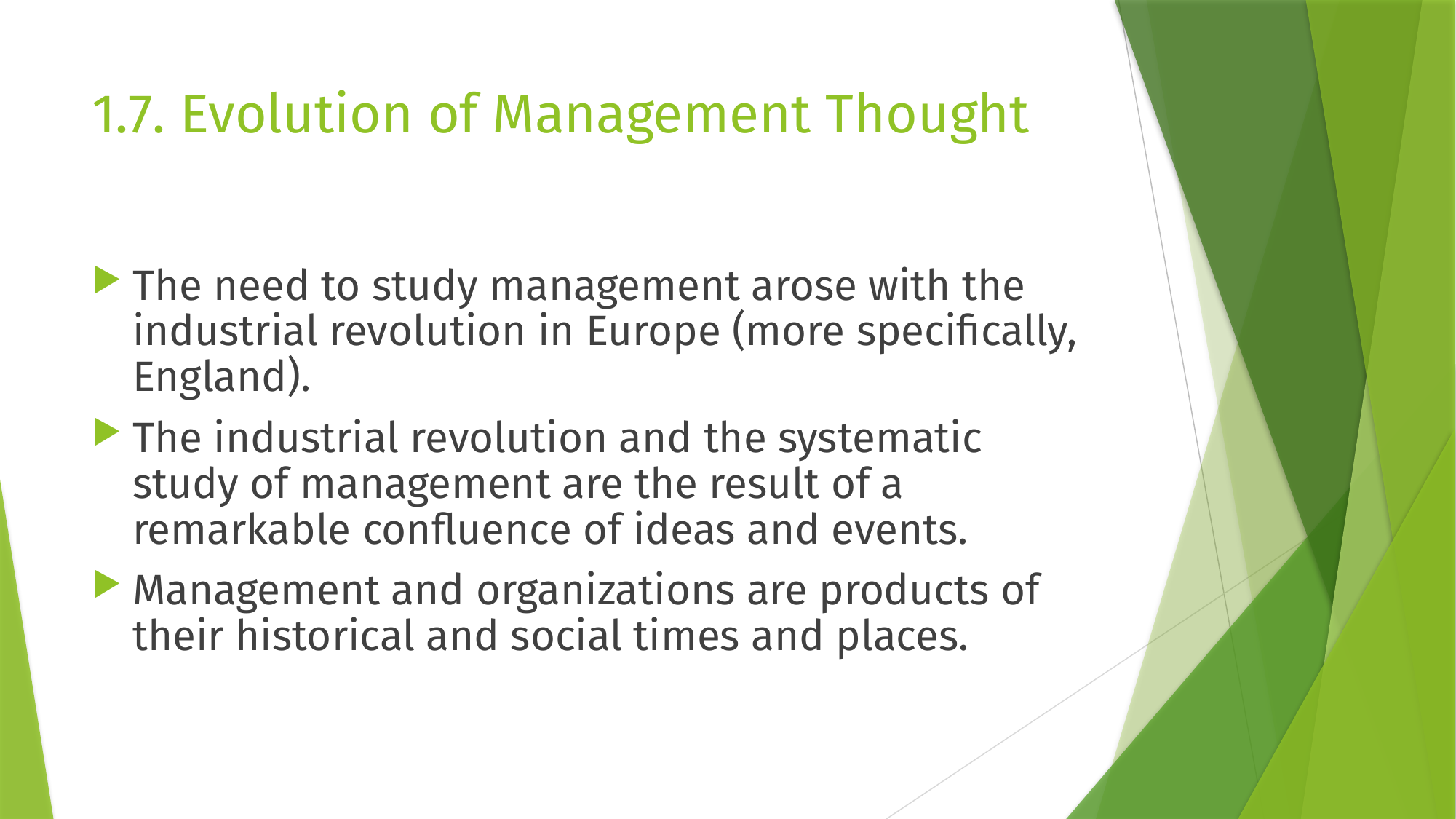

# 1.7. Evolution of Management Thought
The need to study management arose with the industrial revolution in Europe (more specifically, England).
The industrial revolution and the systematic study of management are the result of a remarkable confluence of ideas and events.
Management and organizations are products of their historical and social times and places.